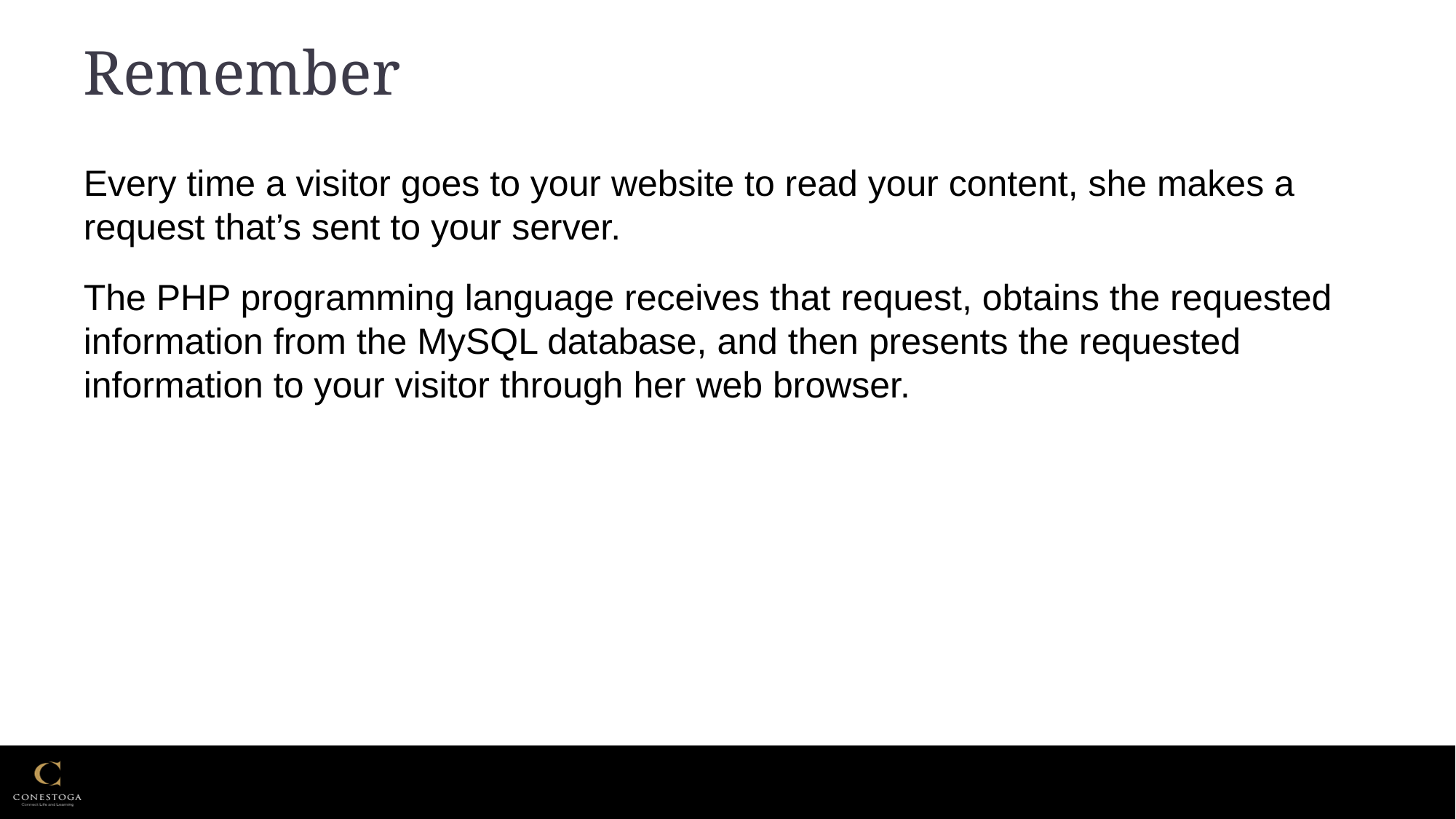

# Remember
Every time a visitor goes to your website to read your content, she makes a request that’s sent to your server.
The PHP programming language receives that request, obtains the requested information from the MySQL database, and then presents the requested information to your visitor through her web browser.